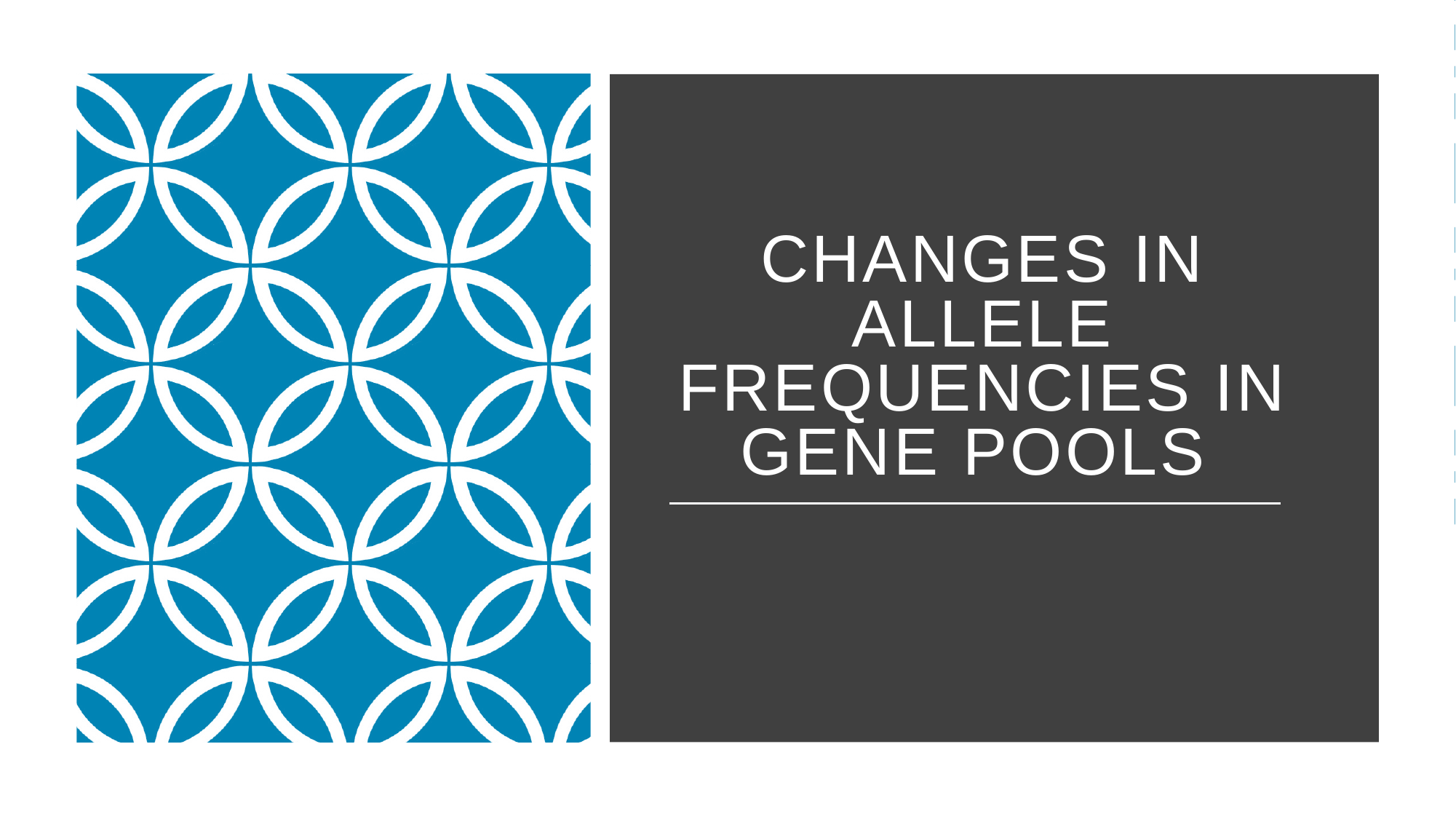

# Changes in allele frequencies in gene pools